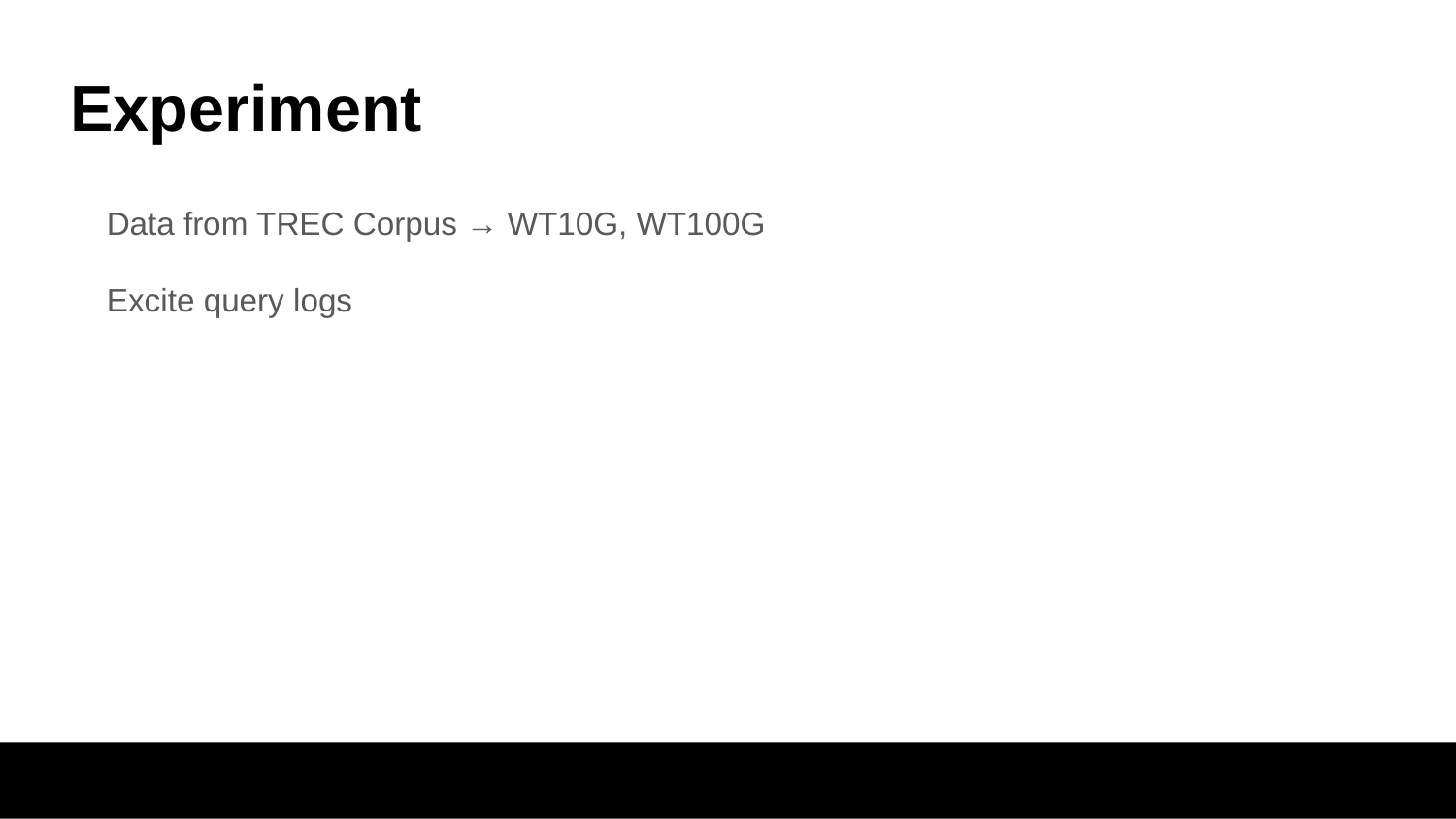

# Experiment
Data from TREC Corpus → WT10G, WT100G
Excite query logs

20